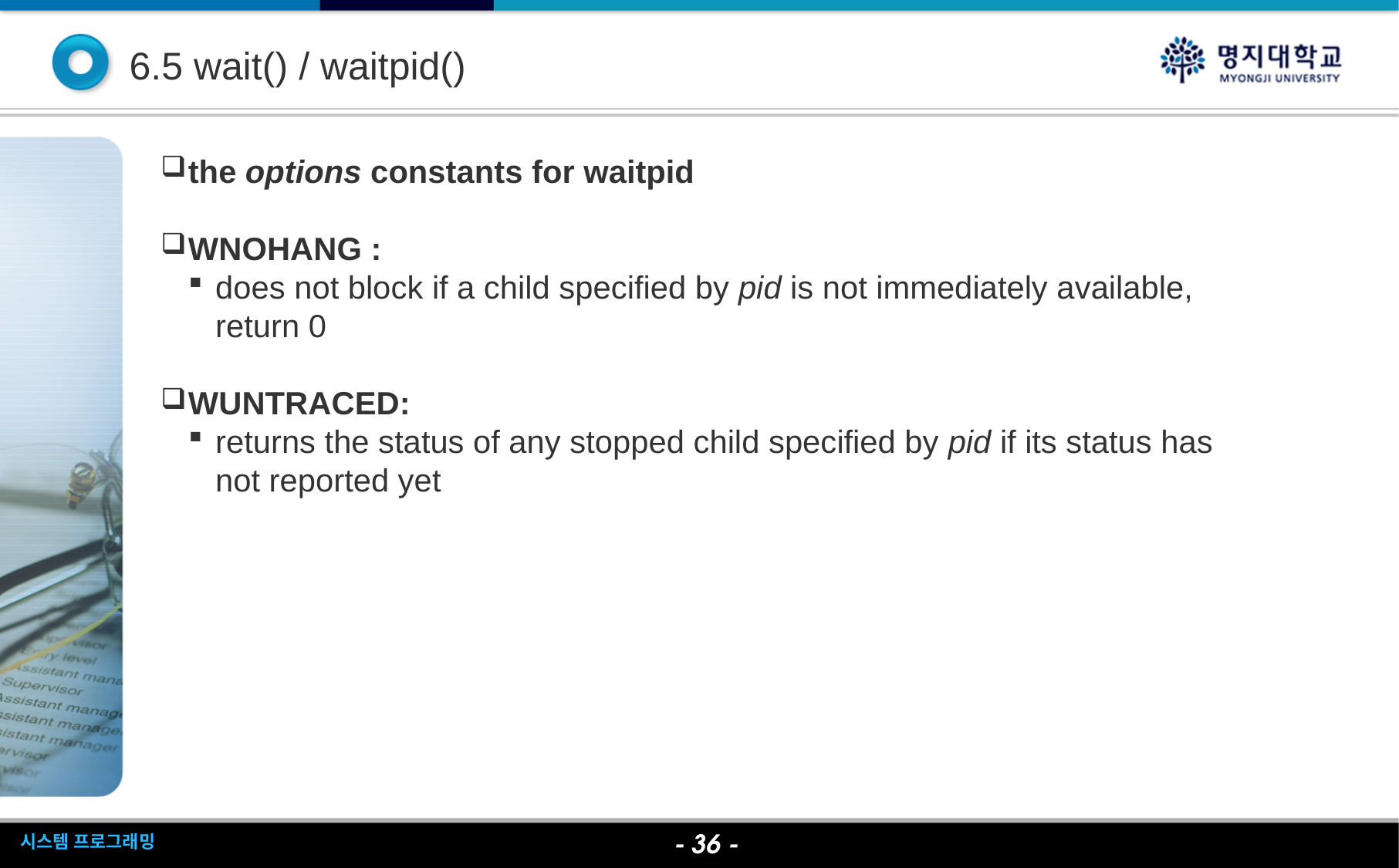

6.5 wait() / waitpid()
the options constants for waitpid

WNOHANG :
does not block if a child specified by pid is not immediately available, return 0

WUNTRACED:
returns the status of any stopped child specified by pid if its status has not reported yet

- 36 -